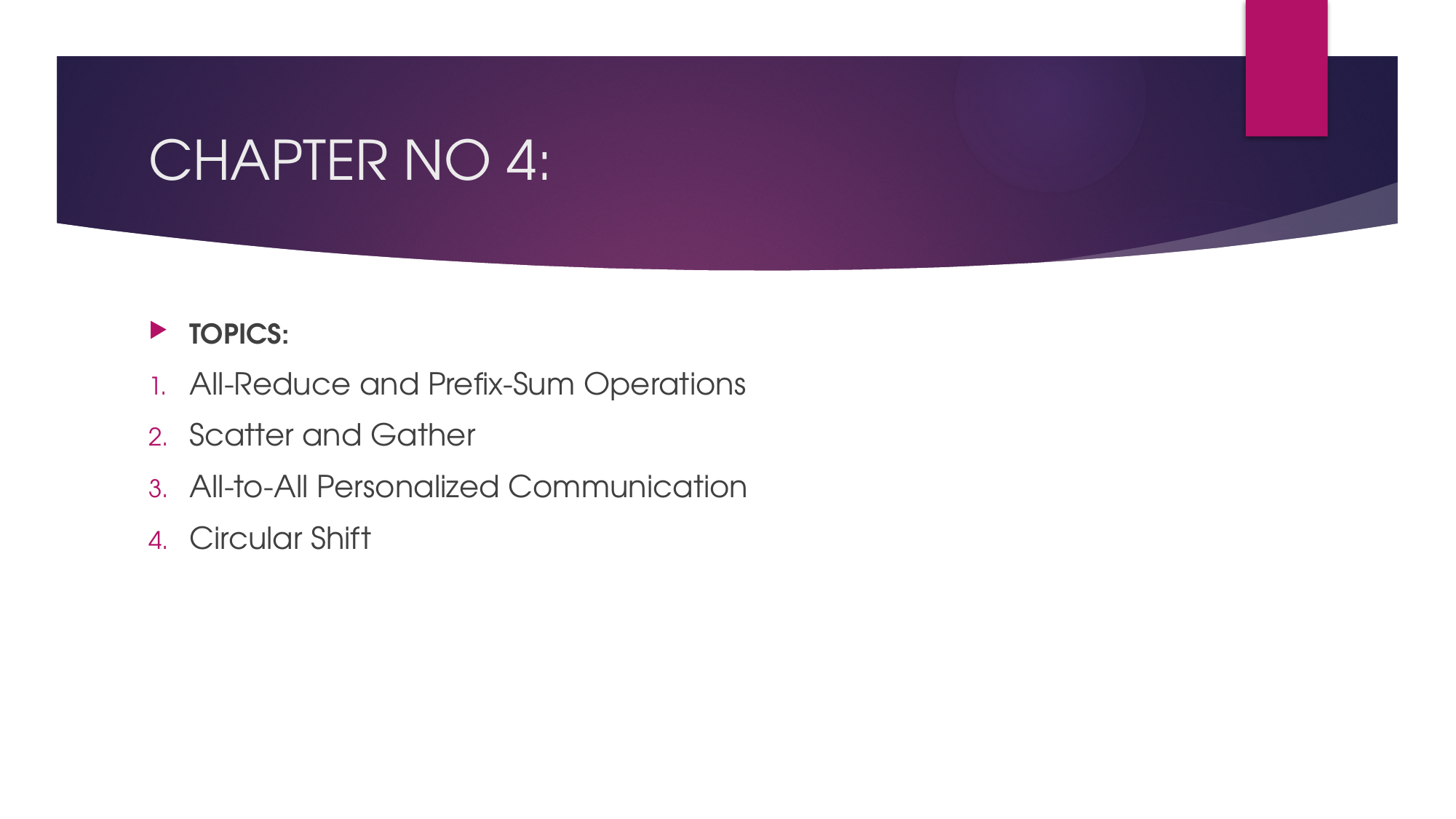

# CHAPTER NO 4:
TOPICS:
All-Reduce and Prefix-Sum Operations
Scatter and Gather
All-to-All Personalized Communication
Circular Shift